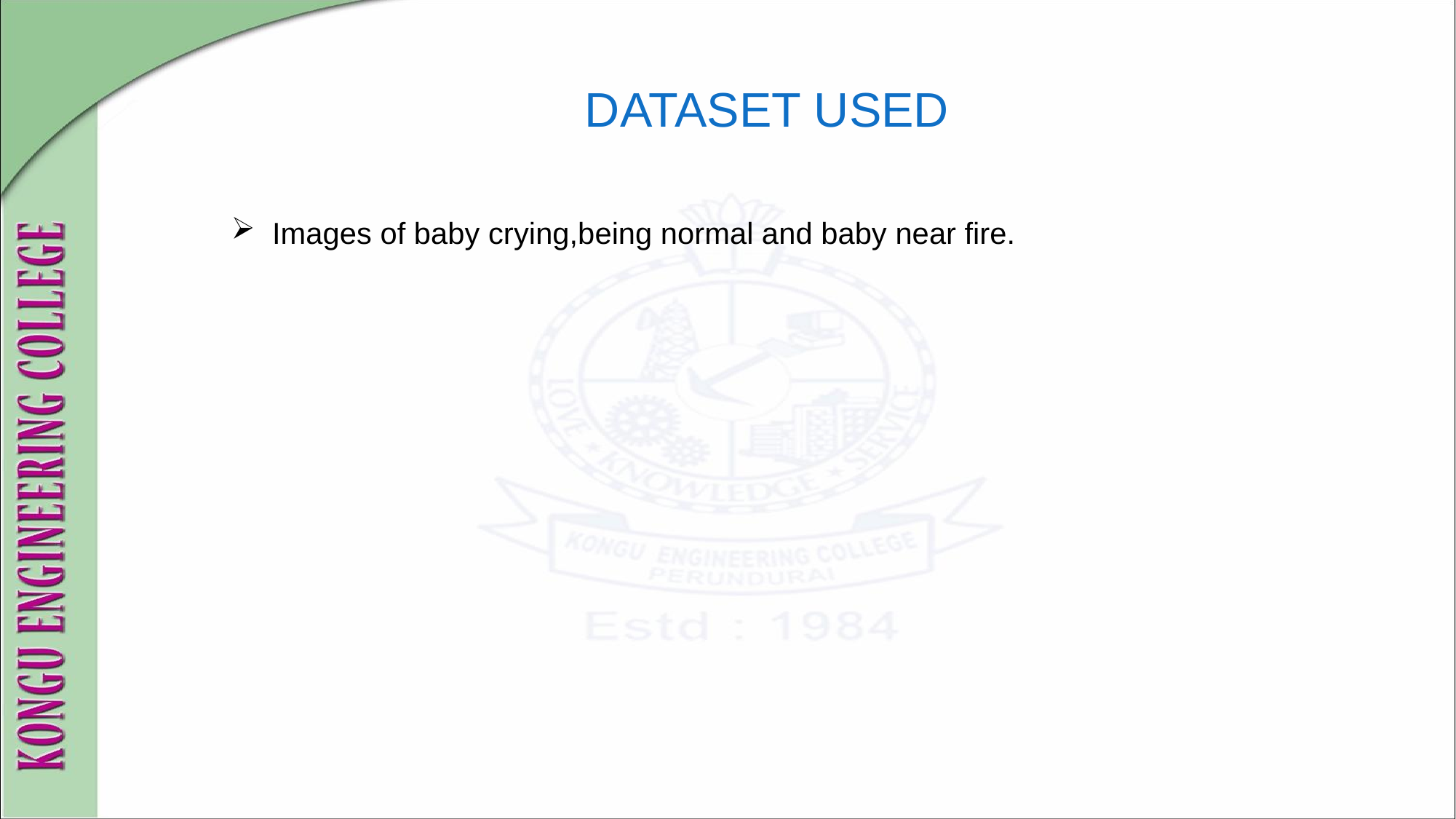

# DATASET USED
Images of baby crying,being normal and baby near fire.